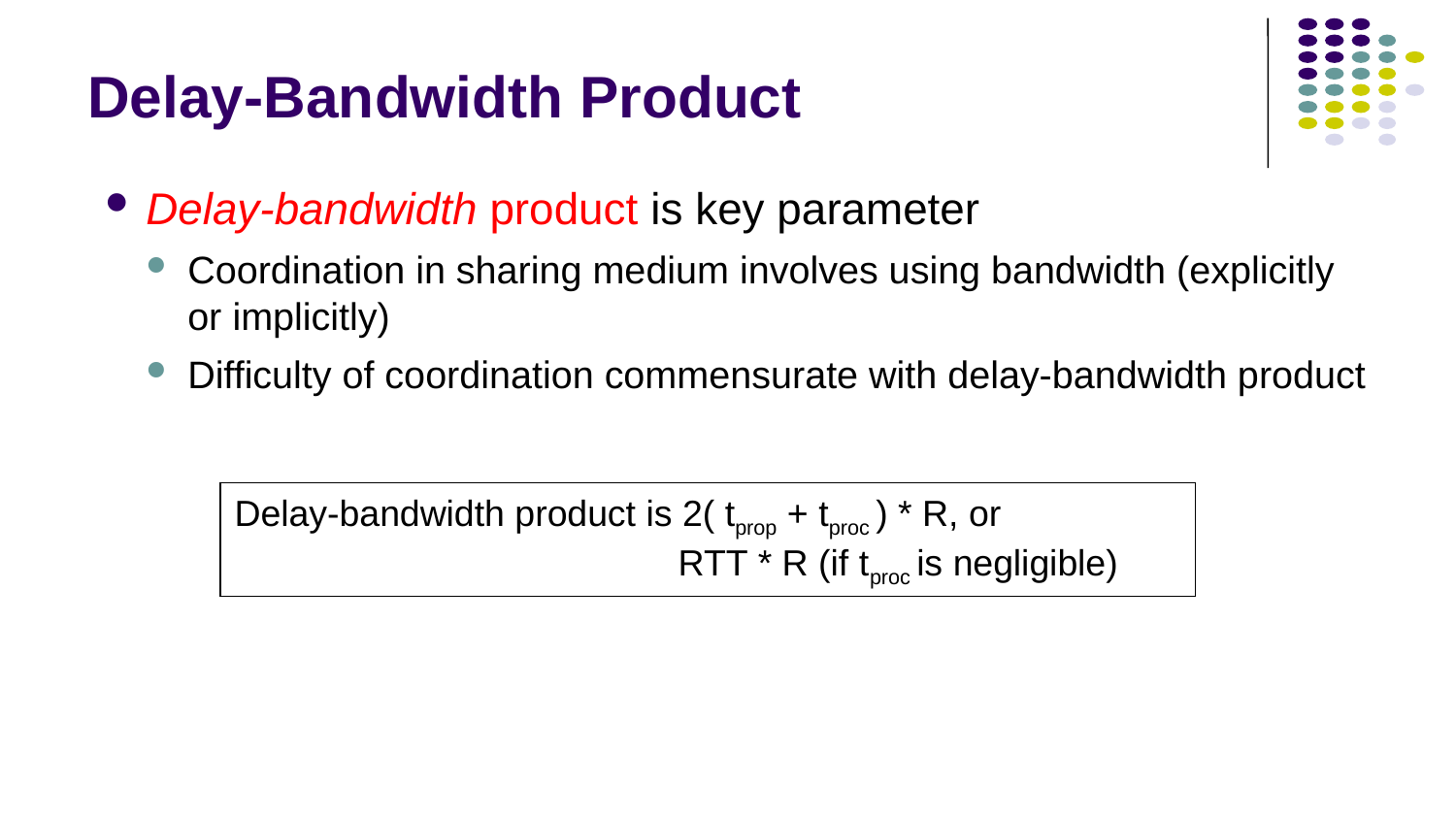

# Delay-Bandwidth Product
Delay-bandwidth product is key parameter
Coordination in sharing medium involves using bandwidth (explicitly or implicitly)
Difficulty of coordination commensurate with delay-bandwidth product

Delay-bandwidth product is 2( tprop + tproc ) * R, or 			               RTT * R (if tproc is negligible)